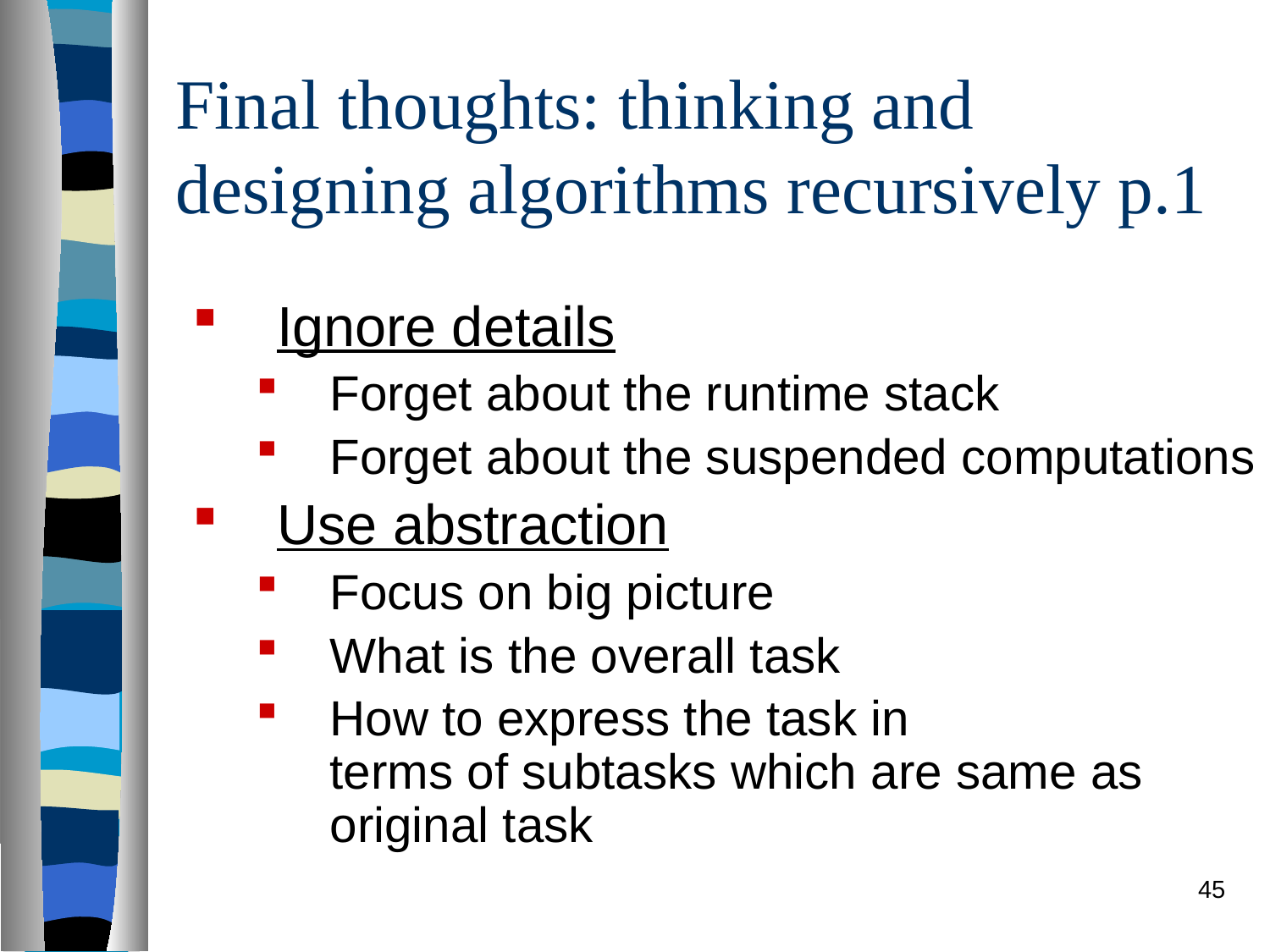

# Final thoughts: thinking and designing algorithms recursively p.1
Ignore details
Forget about the runtime stack
Forget about the suspended computations
Use abstraction
Focus on big picture
What is the overall task
How to express the task in
terms of subtasks which are same as
original task
45